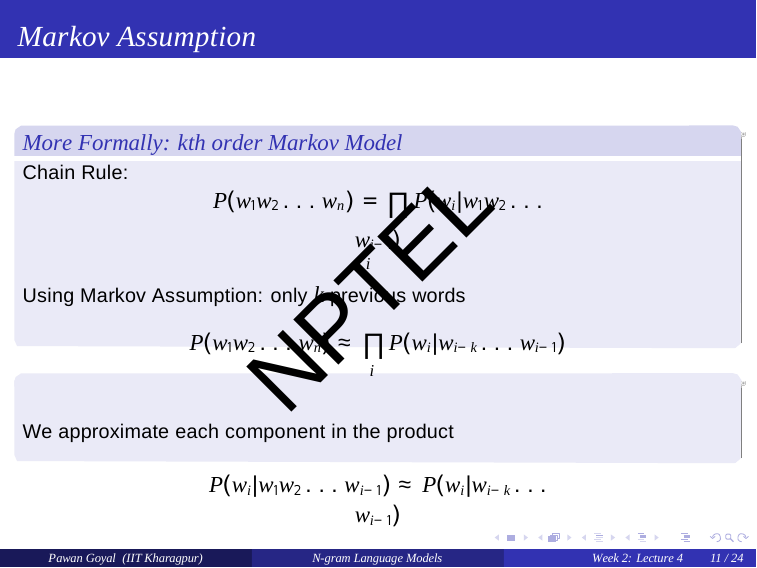

# Markov Assumption

More Formally: kth order Markov Model
Chain Rule:
P(w1w2 . . . wn) = ∏P(wi|w1w2 . . . wi−1)
i
Using Markov Assumption: only k previous words
P(w1w2 . . . wn) ≈ ∏P(wi|wi−k . . . wi−1)
i

We approximate each component in the product

P(wi|w1w2 . . . wi−1) ≈ P(wi|wi−k . . . wi−1)

NPTEL

Pawan Goyal  (IIT Kharagpur)
N-gram Language Models
Week 2: Lecture 4
11 / 24